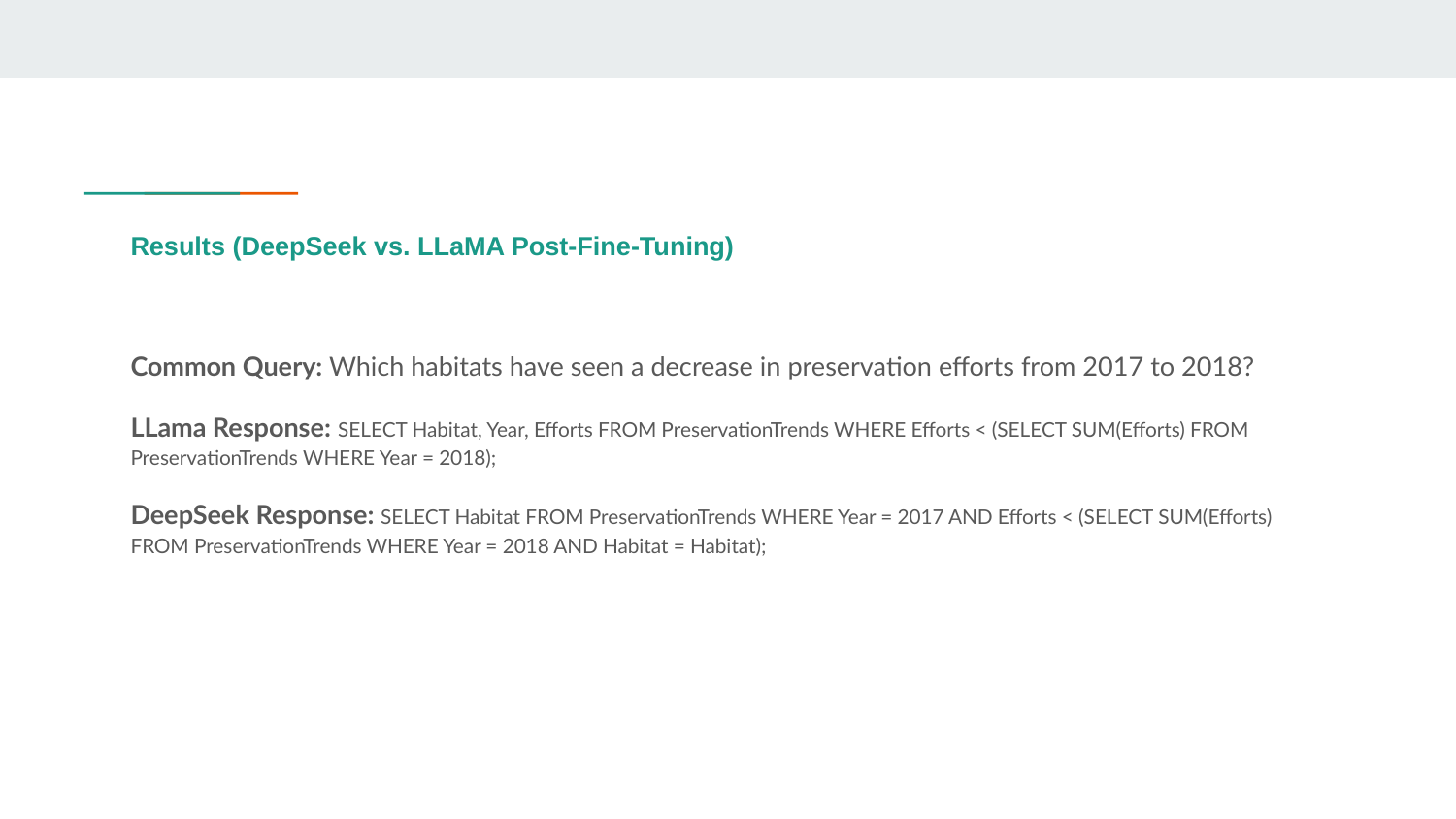

# Results (DeepSeek vs. LLaMA Post-Fine-Tuning)

Common Query: Which habitats have seen a decrease in preservation efforts from 2017 to 2018?
LLama Response: SELECT Habitat, Year, Efforts FROM PreservationTrends WHERE Efforts < (SELECT SUM(Efforts) FROM PreservationTrends WHERE Year = 2018);
DeepSeek Response: SELECT Habitat FROM PreservationTrends WHERE Year = 2017 AND Efforts < (SELECT SUM(Efforts) FROM PreservationTrends WHERE Year = 2018 AND Habitat = Habitat);